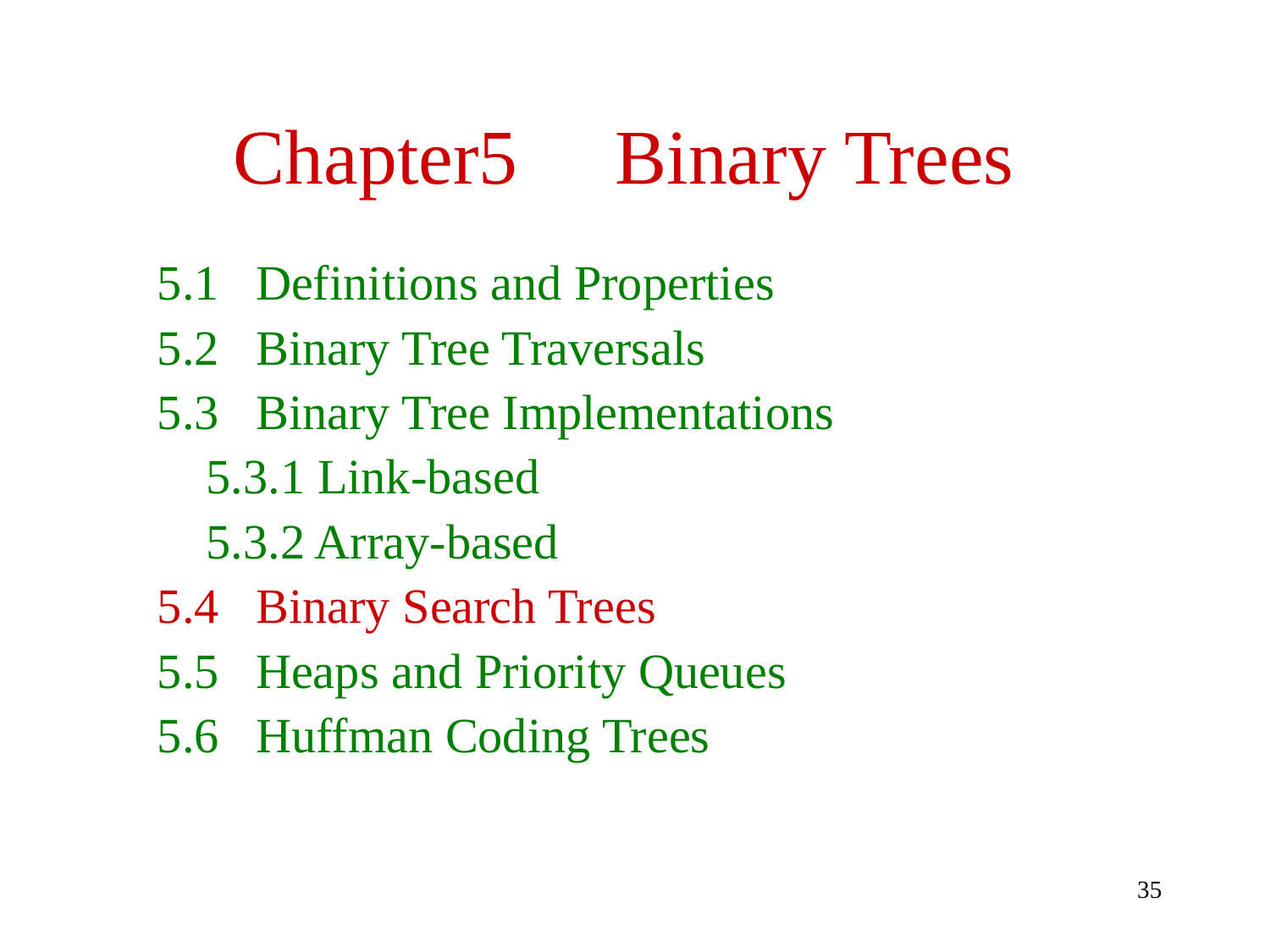

# Chapter5     Binary Trees
5.1   Definitions and Properties
5.2   Binary Tree Traversals
5.3   Binary Tree Implementations
    5.3.1 Link-based
    5.3.2 Array-based
5.4   Binary Search Trees
5.5   Heaps and Priority Queues
5.6   Huffman Coding Trees
35